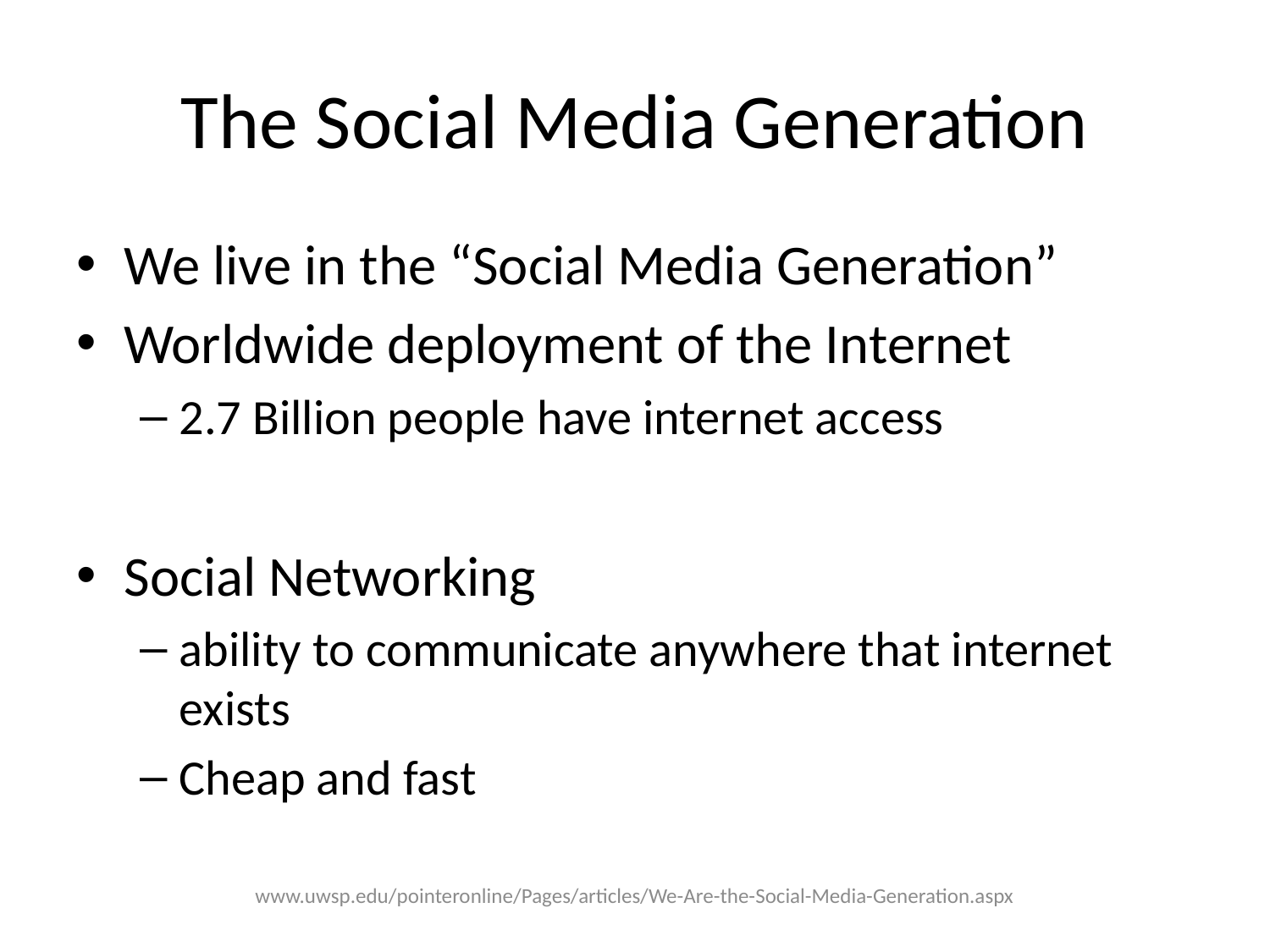

# The Social Media Generation
We live in the “Social Media Generation”
Worldwide deployment of the Internet
2.7 Billion people have internet access

Social Networking
ability to communicate anywhere that internet exists
Cheap and fast
www.uwsp.edu/pointeronline/Pages/articles/We-Are-the-Social-Media-Generation.aspx